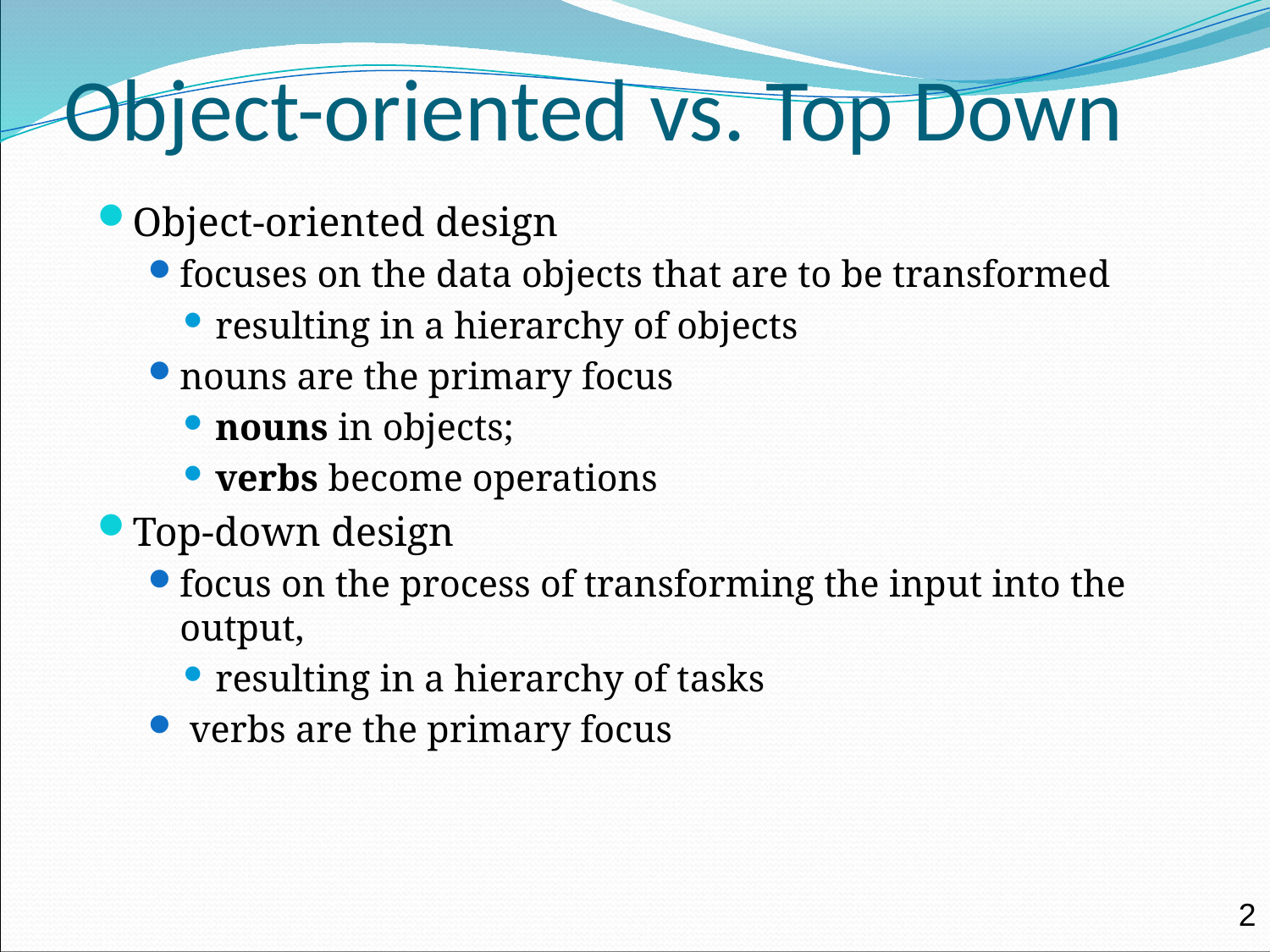

# Object-oriented vs. Top Down
Object-oriented design
focuses on the data objects that are to be transformed
resulting in a hierarchy of objects
nouns are the primary focus
nouns in objects;
verbs become operations
Top-down design
focus on the process of transforming the input into the output,
resulting in a hierarchy of tasks
 verbs are the primary focus
2